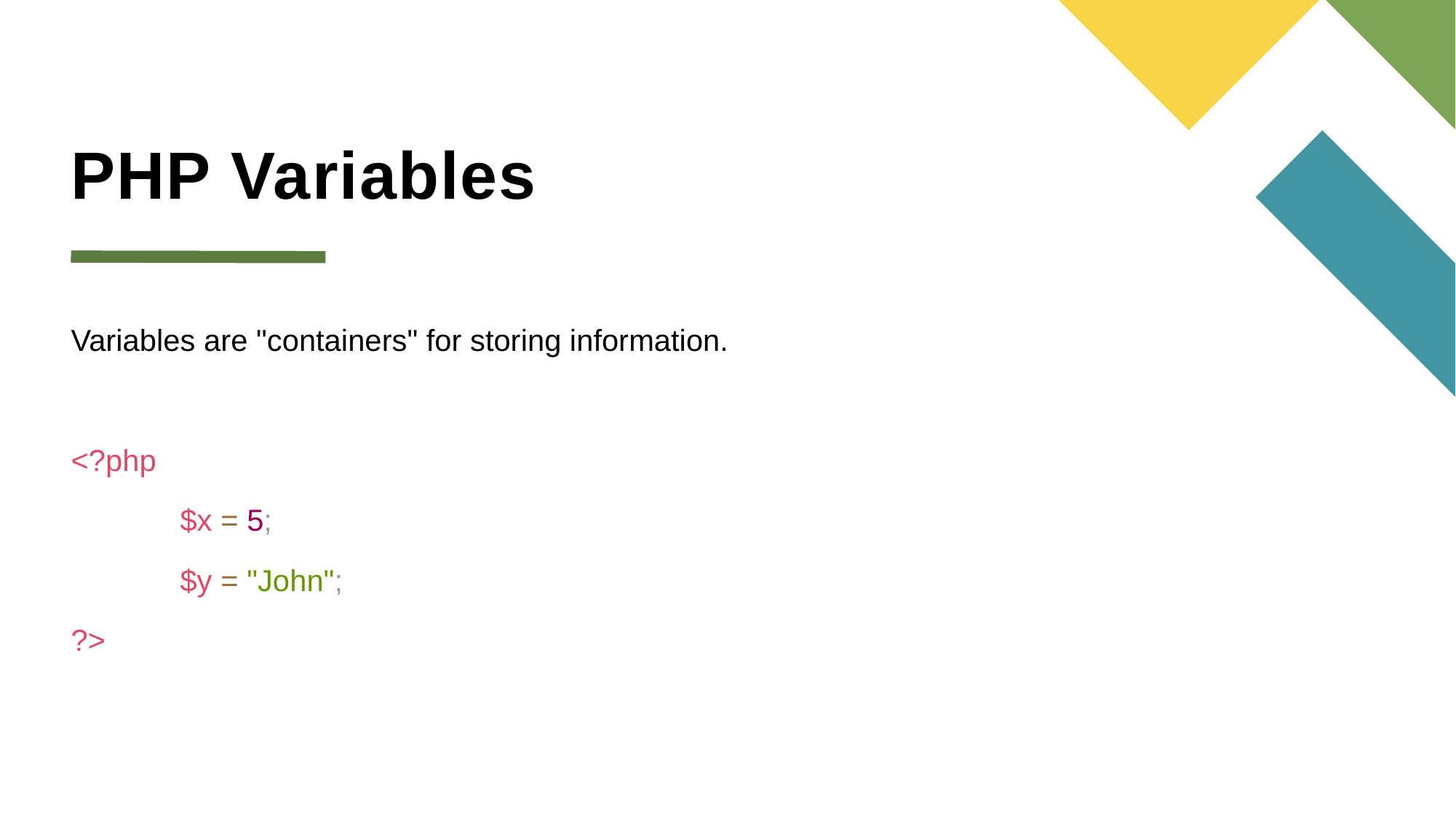

# PHP Variables
Variables are "containers" for storing information.

<?php
	$x = 5;
	$y = "John";
?>